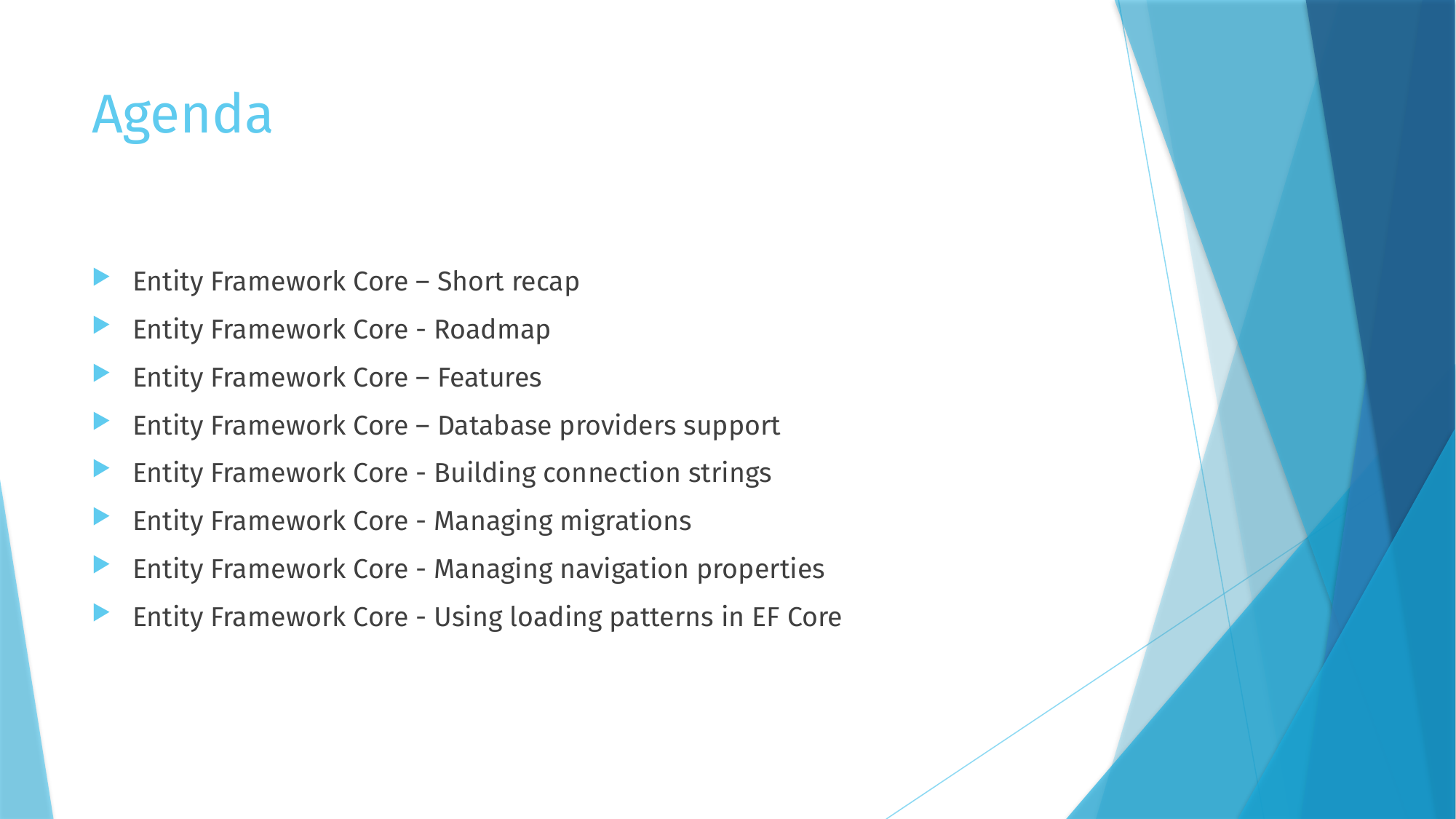

# Agenda
Entity Framework Core – Short recap
Entity Framework Core - Roadmap
Entity Framework Core – Features
Entity Framework Core – Database providers support
Entity Framework Core - Building connection strings
Entity Framework Core - Managing migrations
Entity Framework Core - Managing navigation properties
Entity Framework Core - Using loading patterns in EF Core